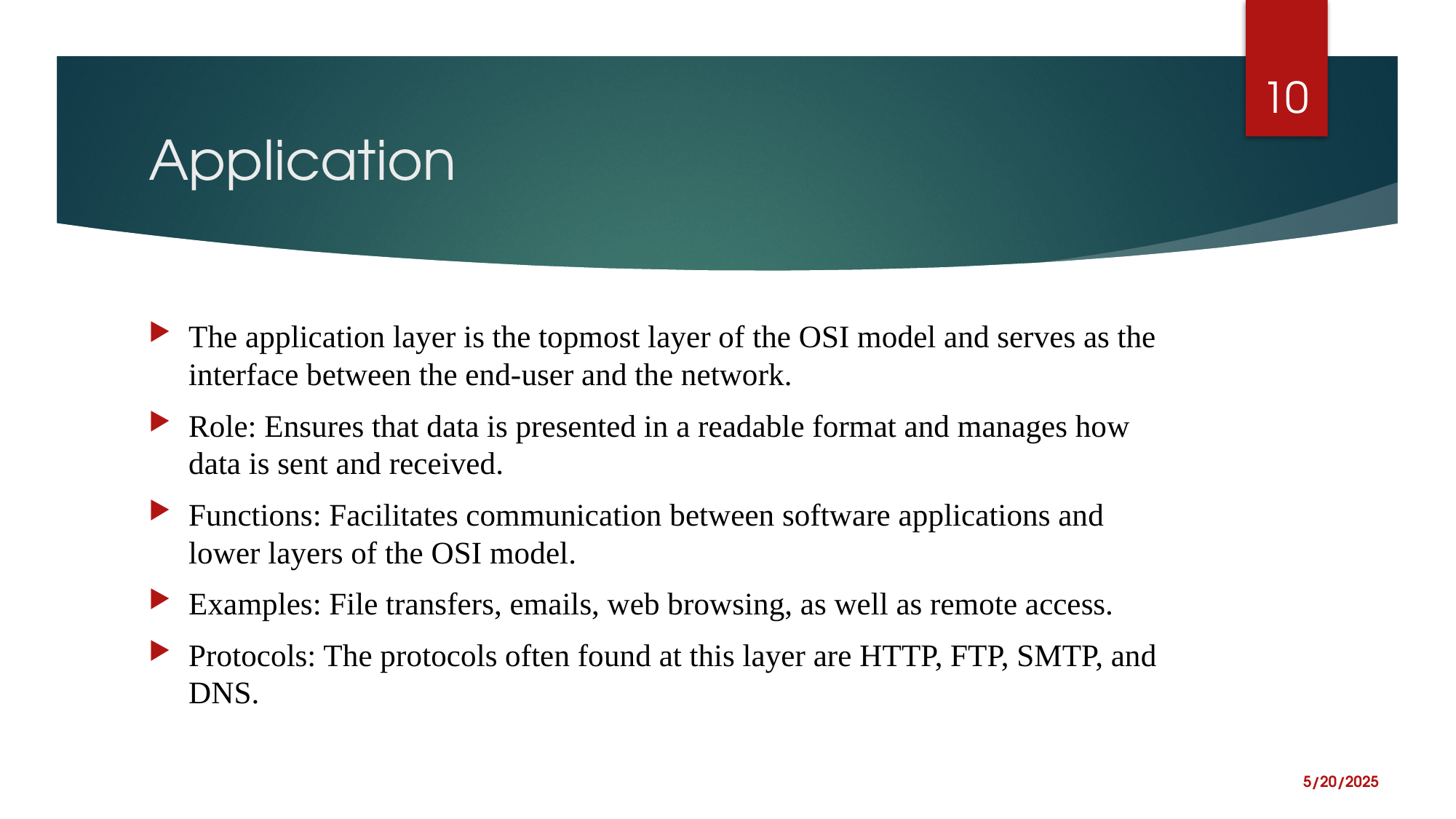

10
# Application
The application layer is the topmost layer of the OSI model and serves as the interface between the end-user and the network.
Role: Ensures that data is presented in a readable format and manages how data is sent and received.
Functions: Facilitates communication between software applications and lower layers of the OSI model.
Examples: File transfers, emails, web browsing, as well as remote access.
Protocols: The protocols often found at this layer are HTTP, FTP, SMTP, and DNS.

5/20/2025